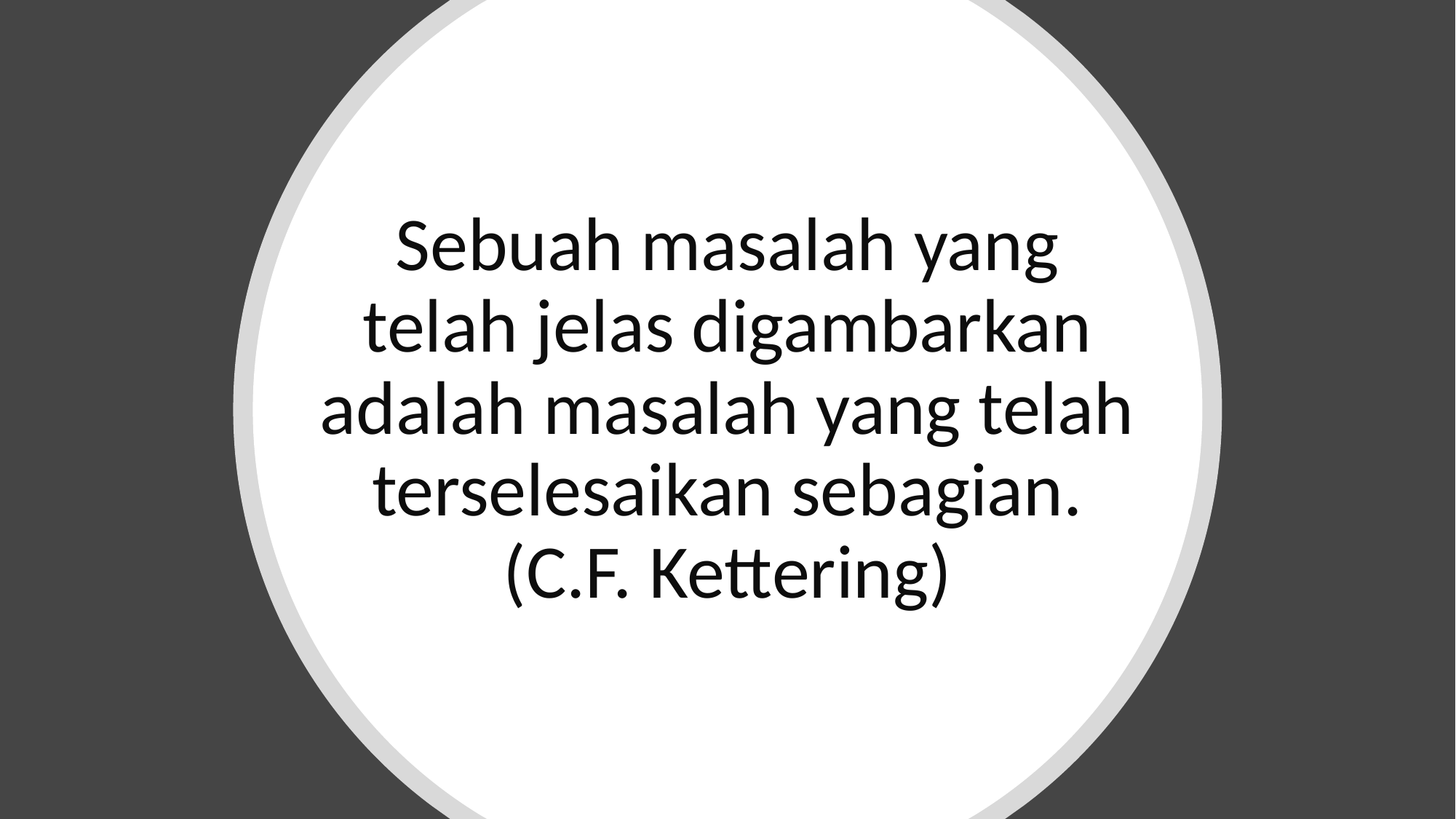

# Sebuah masalah yang telah jelas digambarkan adalah masalah yang telah terselesaikan sebagian. (C.F. Kettering)